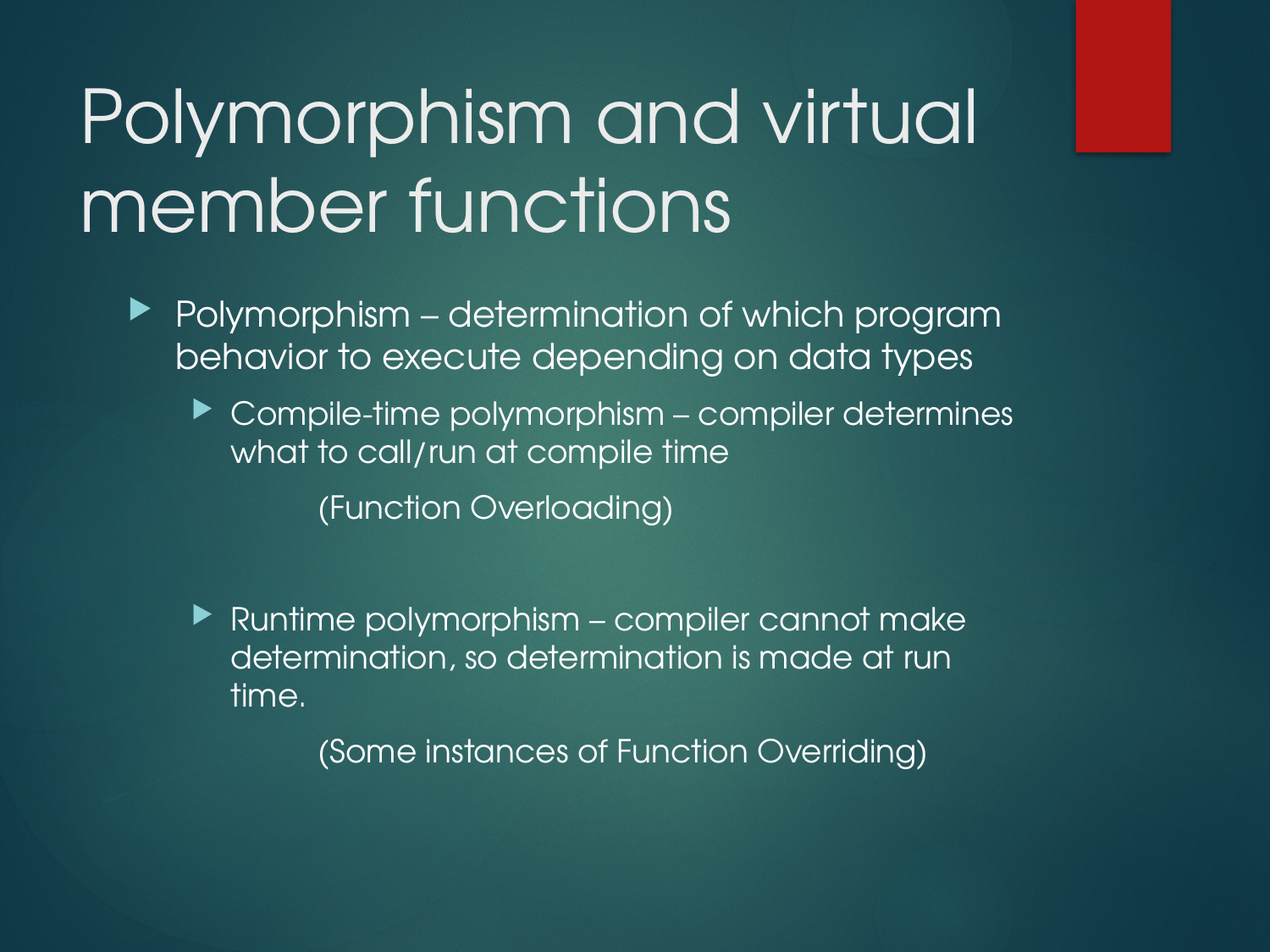

# Polymorphism and virtual member functions
Polymorphism – determination of which program behavior to execute depending on data types
Compile-time polymorphism – compiler determines what to call/run at compile time
	(Function Overloading)

Runtime polymorphism – compiler cannot make determination, so determination is made at run time.
	(Some instances of Function Overriding)